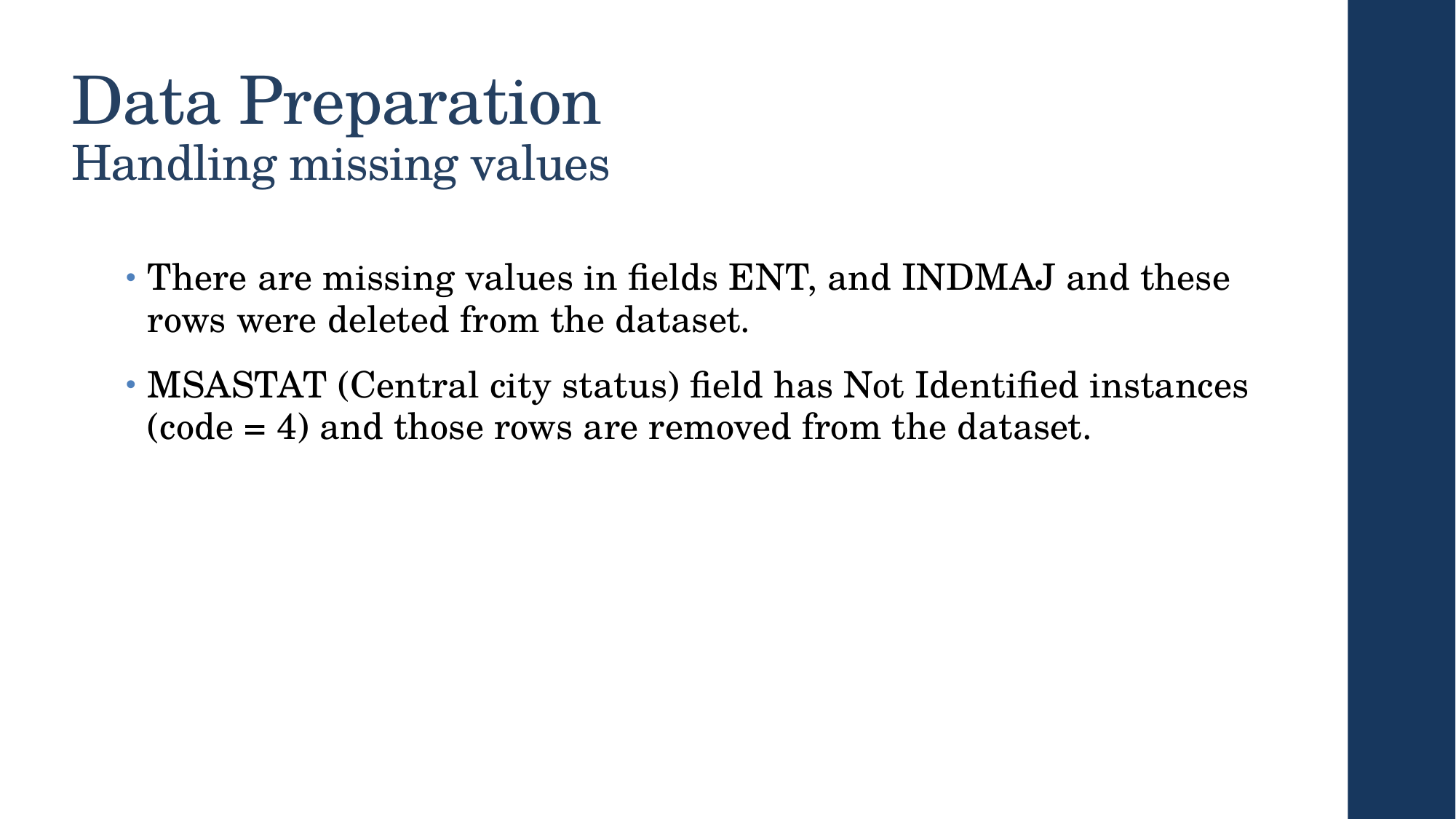

# Data Preparation Handling missing values
There are missing values in fields ENT, and INDMAJ and these rows were deleted from the dataset.
MSASTAT (Central city status) field has Not Identified instances (code = 4) and those rows are removed from the dataset.